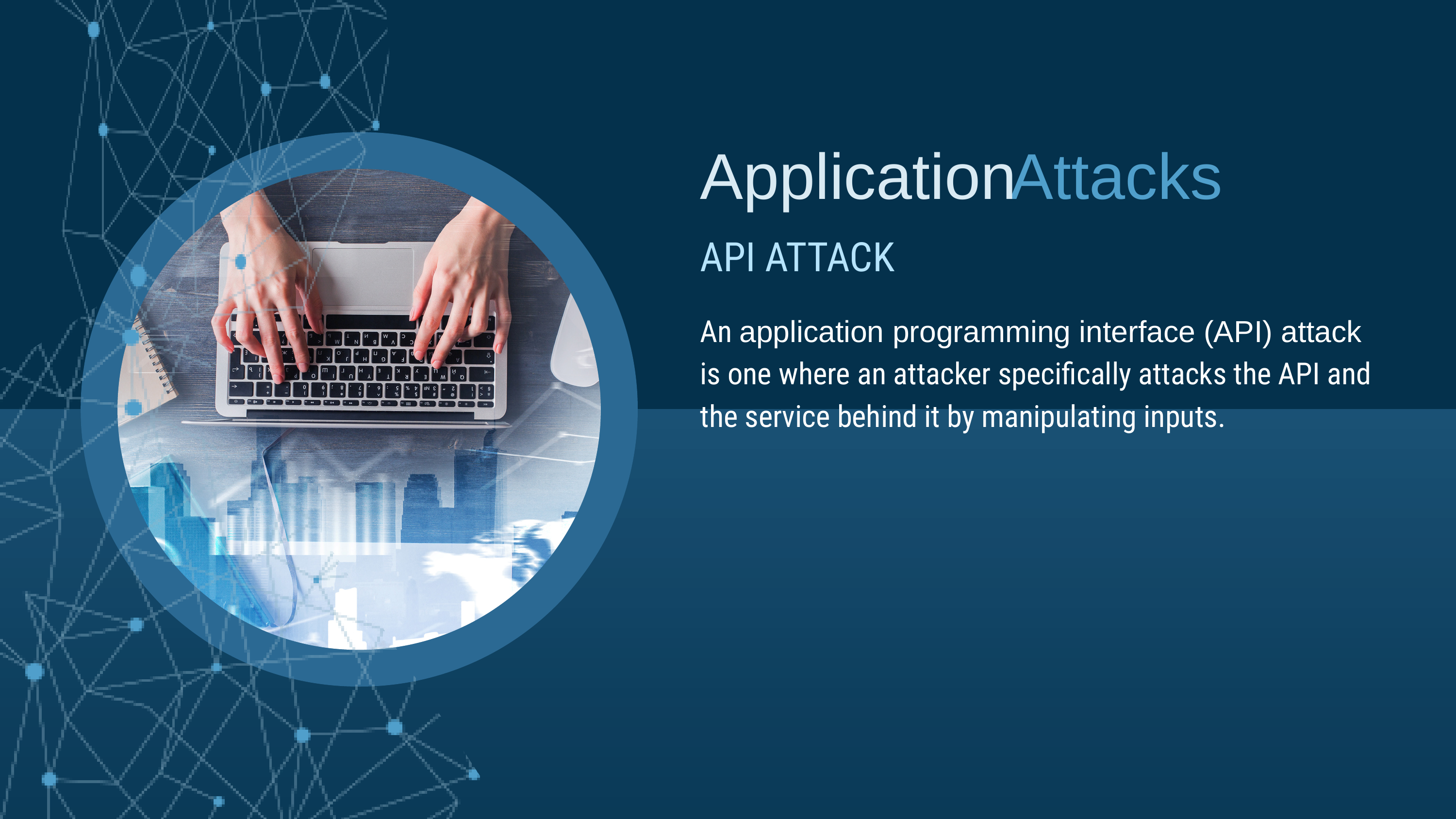

Application
Attacks

API ATTACK
An application programming interface (API) attack is one where an attacker specifically attacks the API and the service behind it by manipulating inputs.